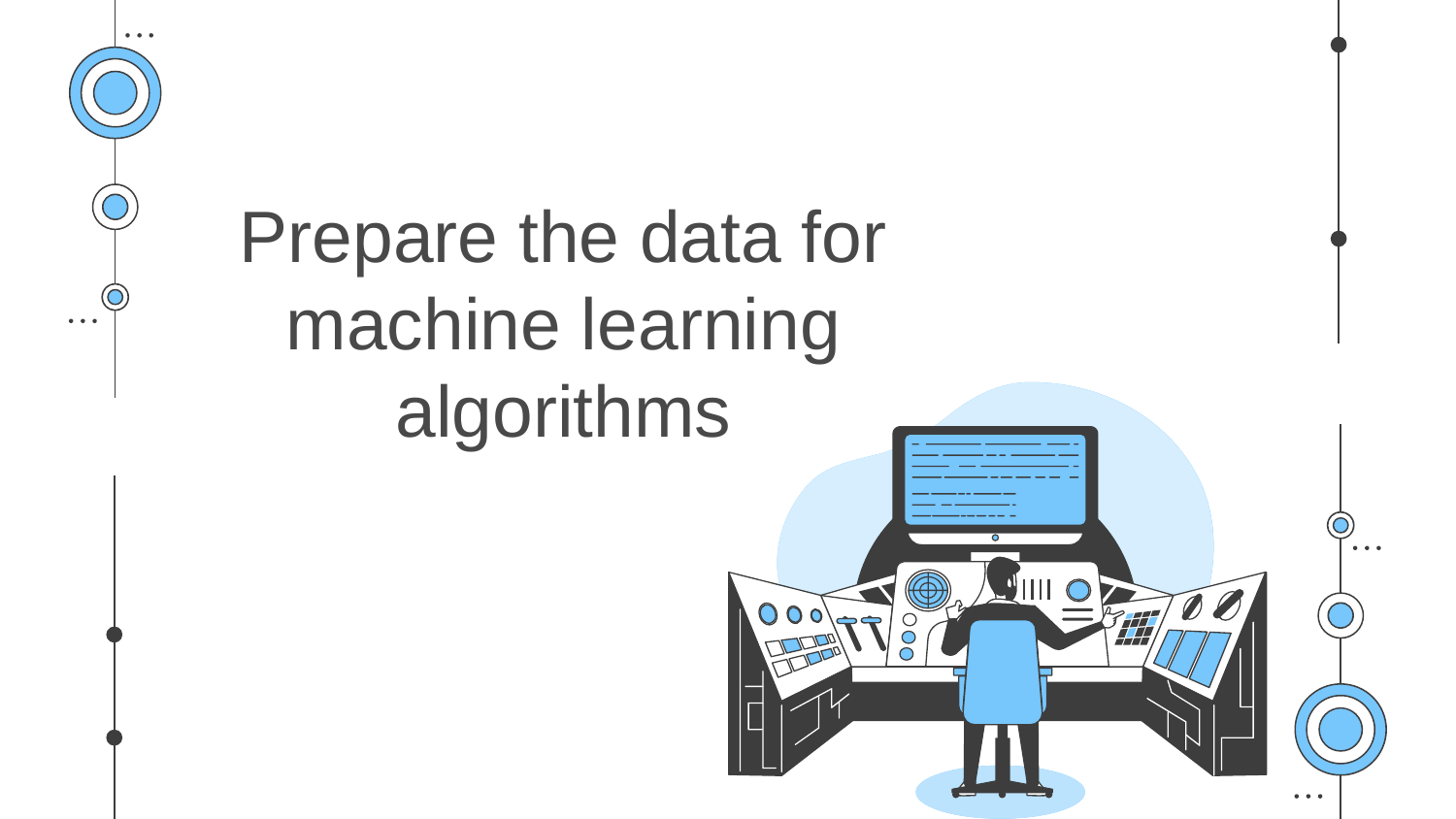

# Prepare the data for machine learning algorithms